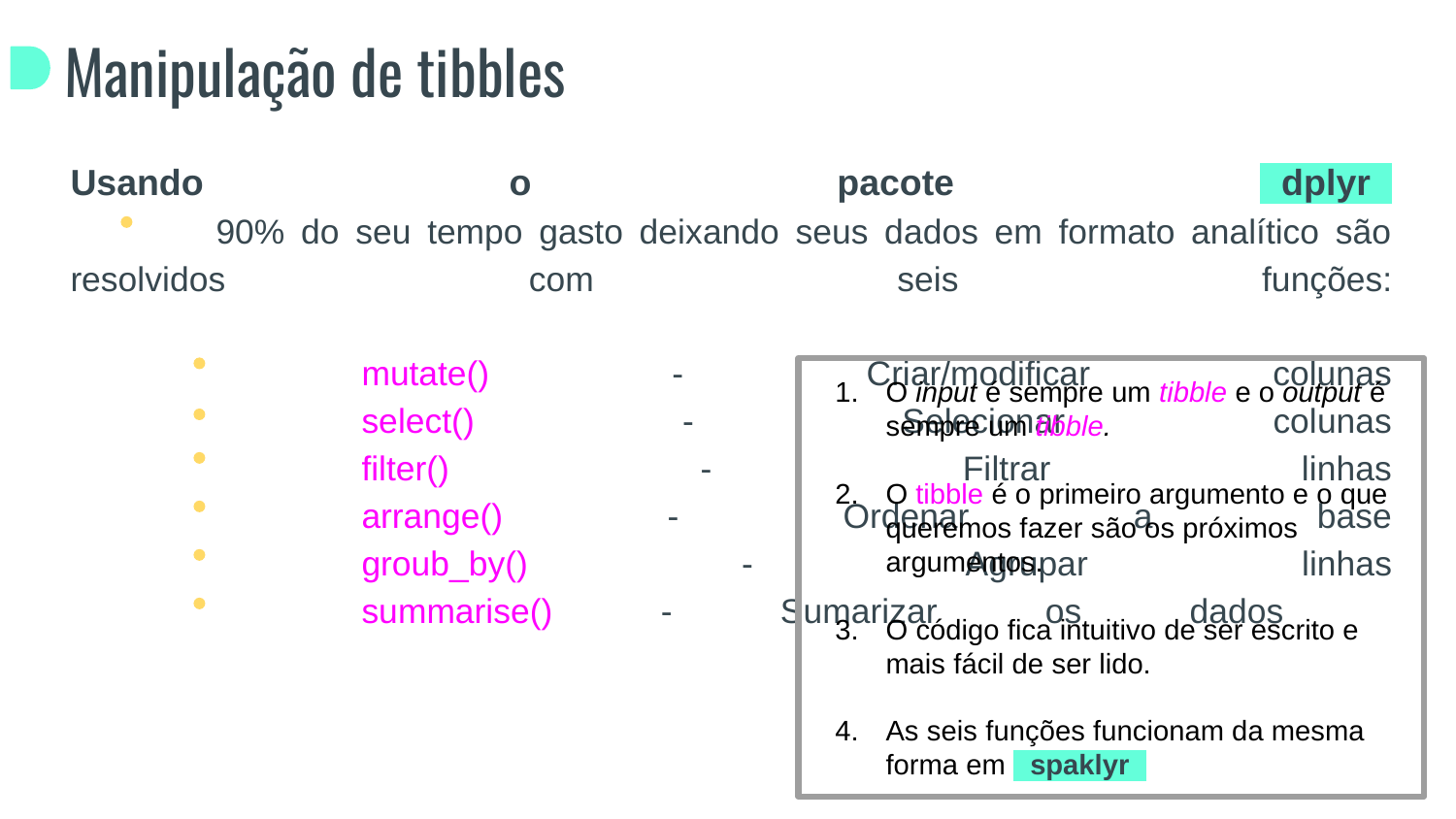

# Manipulação de tibbles

Usando o pacote +dplyr+
	90% do seu tempo gasto deixando seus dados em formato analítico são resolvidos com seis funções:
		mutate() - Criar/modificar colunas
		select() - Selecionar colunas
		filter() - Filtrar linhas
		arrange() - Ordenar a base
		groub_by() - Agrupar linhas
		summarise() - Sumarizar os dados

O input é sempre um tibble e o output é sempre um tibble.

O tibble é o primeiro argumento e o que queremos fazer são os próximos argumentos.

O código fica intuitivo de ser escrito e mais fácil de ser lido.

As seis funções funcionam da mesma forma em +spaklyr+